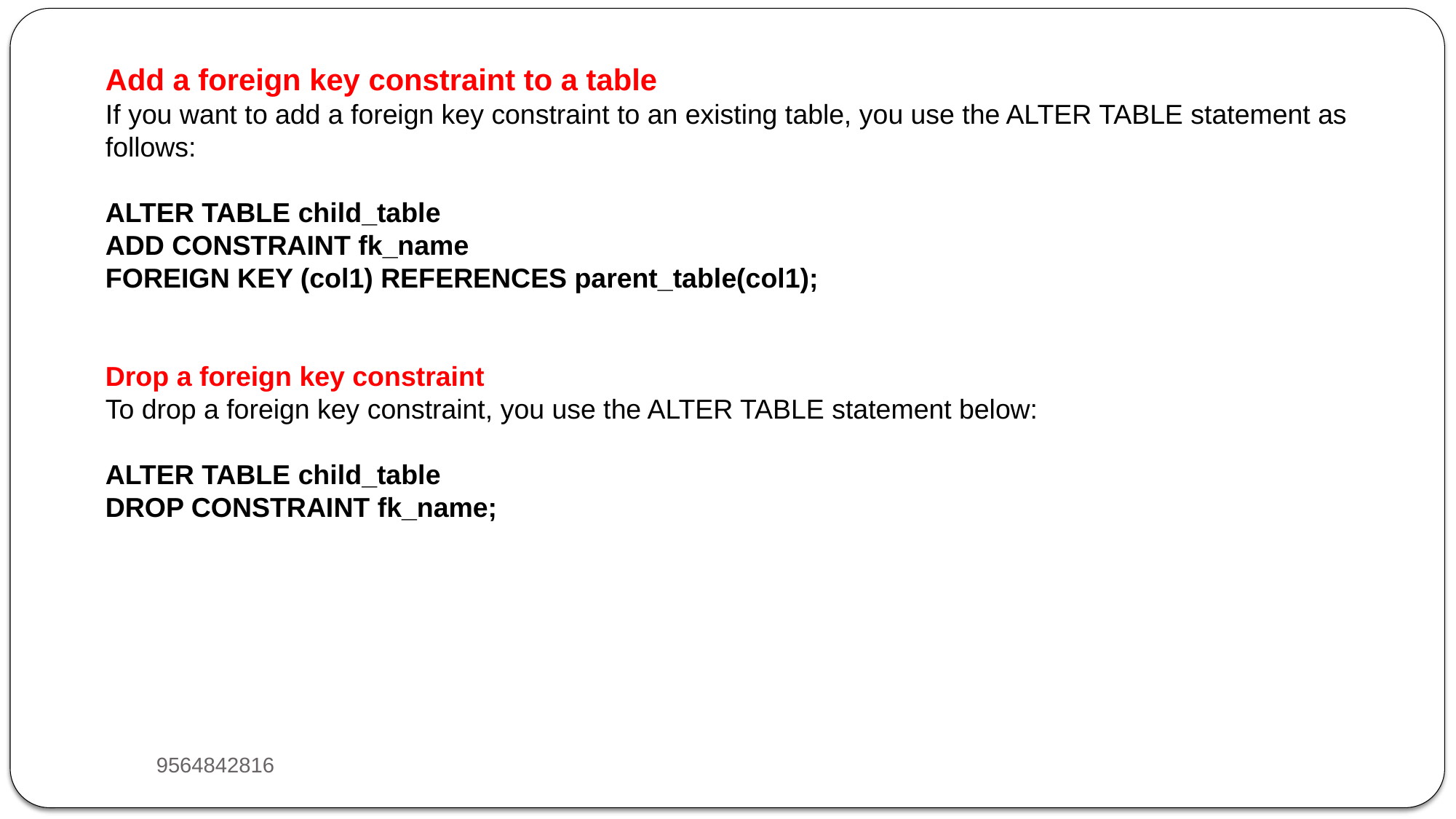

Add a foreign key constraint to a table
If you want to add a foreign key constraint to an existing table, you use the ALTER TABLE statement as follows:

ALTER TABLE child_table
ADD CONSTRAINT fk_name
FOREIGN KEY (col1) REFERENCES parent_table(col1);

Drop a foreign key constraint
To drop a foreign key constraint, you use the ALTER TABLE statement below:

ALTER TABLE child_table
DROP CONSTRAINT fk_name;
9564842816